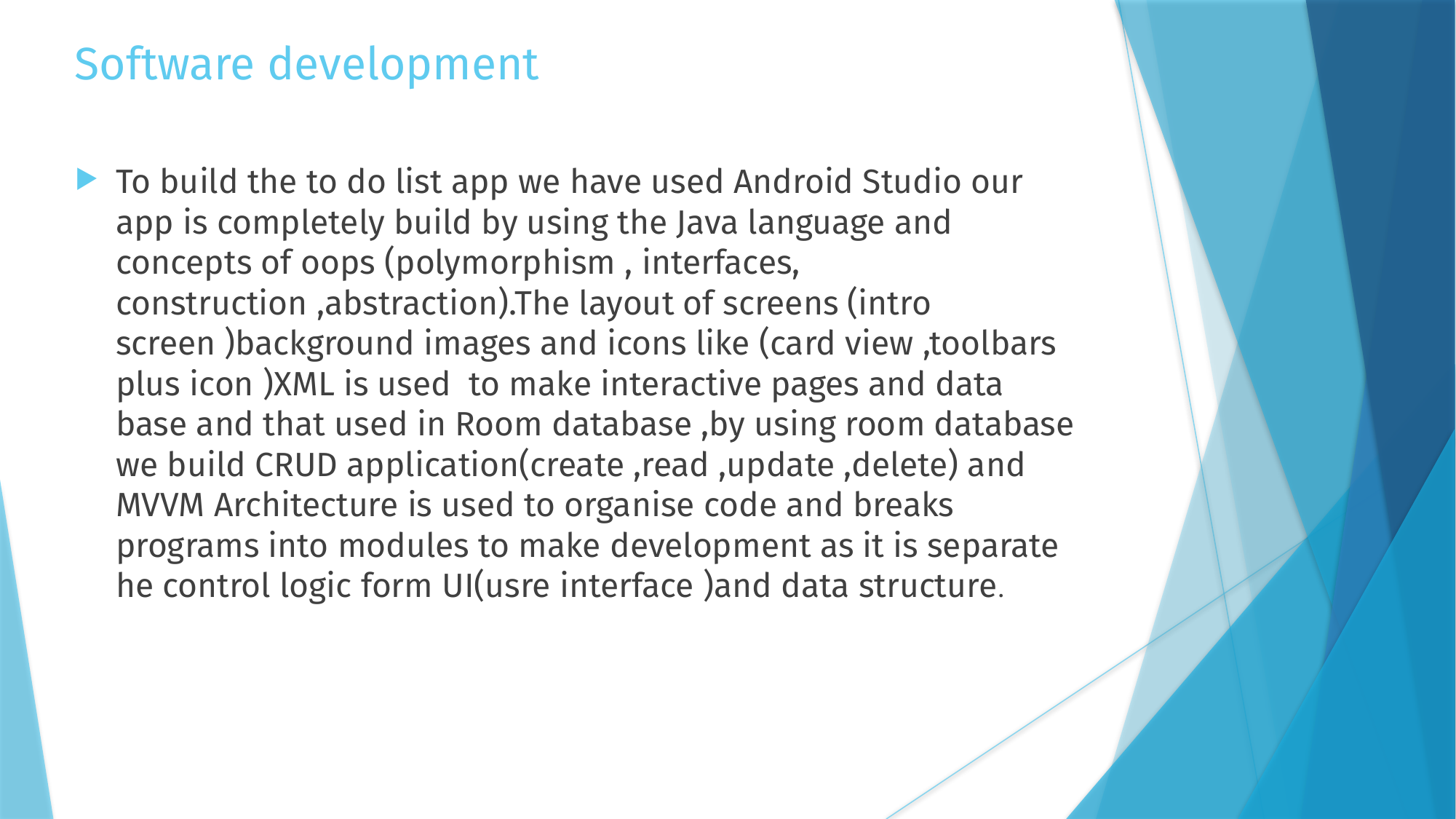

# Software development
To build the to do list app we have used Android Studio our app is completely build by using the Java language and concepts of oops (polymorphism , interfaces, construction ,abstraction).The layout of screens (intro screen )background images and icons like (card view ,toolbars plus icon )XML is used  to make interactive pages and data base and that used in Room database ,by using room database we build CRUD application(create ,read ,update ,delete) and MVVM Architecture is used to organise code and breaks programs into modules to make development as it is separate he control logic form UI(usre interface )and data structure.